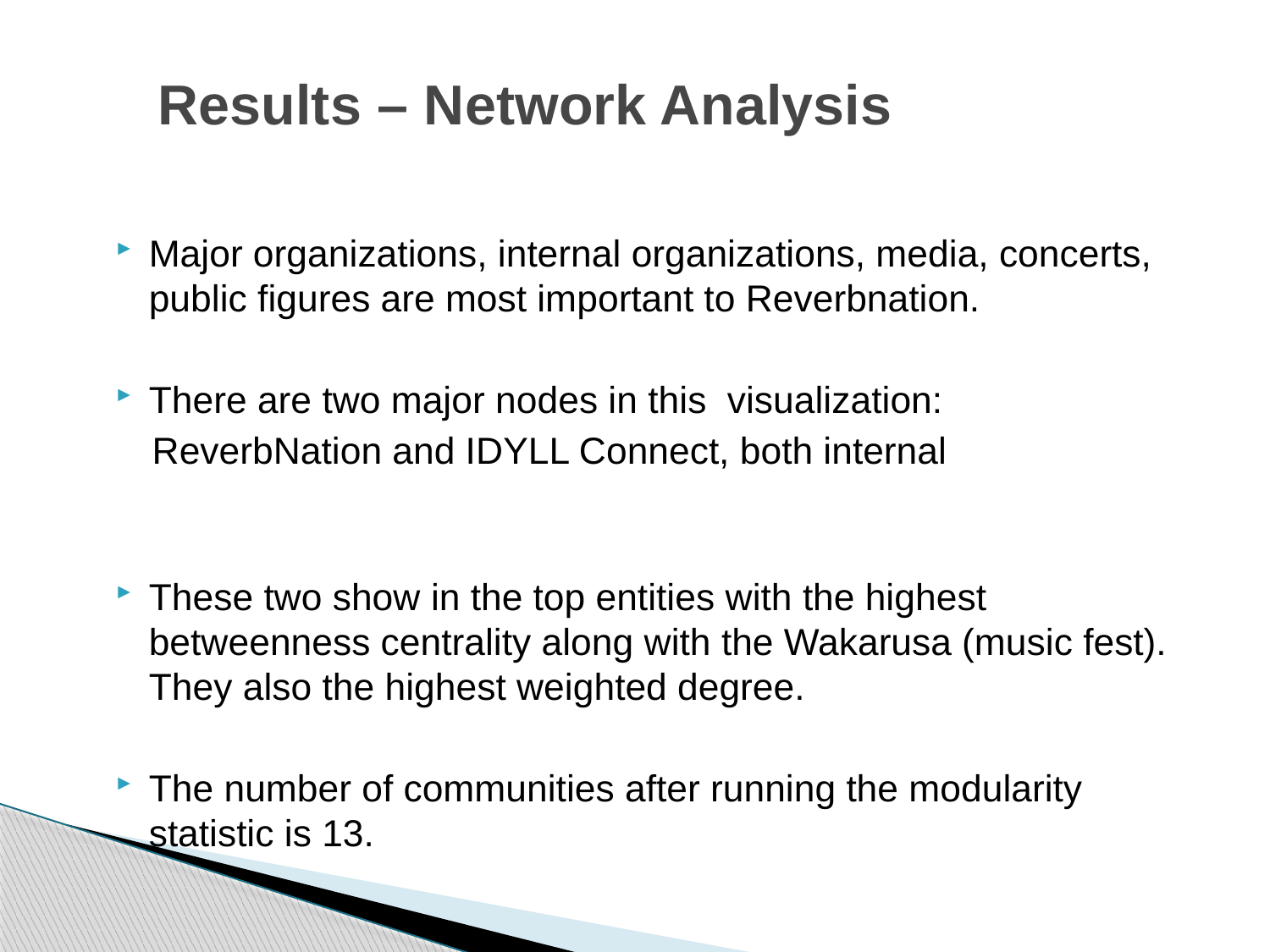

# Results – Network Analysis
Major organizations, internal organizations, media, concerts, public figures are most important to Reverbnation.

There are two major nodes in this  visualization:
    ReverbNation and IDYLL Connect, both internal

These two show in the top entities with the highest betweenness centrality along with the Wakarusa (music fest). They also the highest weighted degree.

The number of communities after running the modularity statistic is 13.